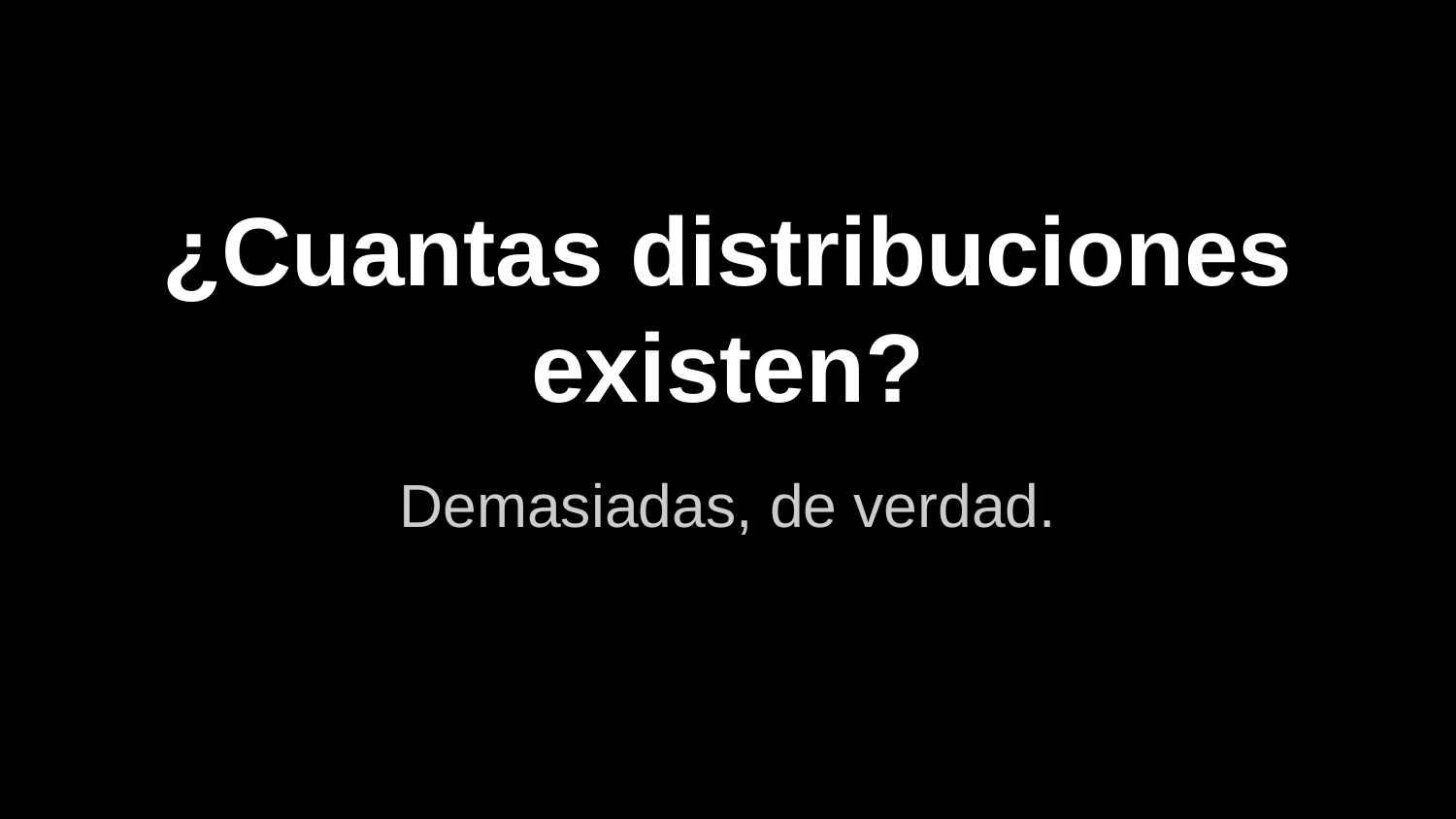

# ¿Cuantas distribuciones existen?
Demasiadas, de verdad.